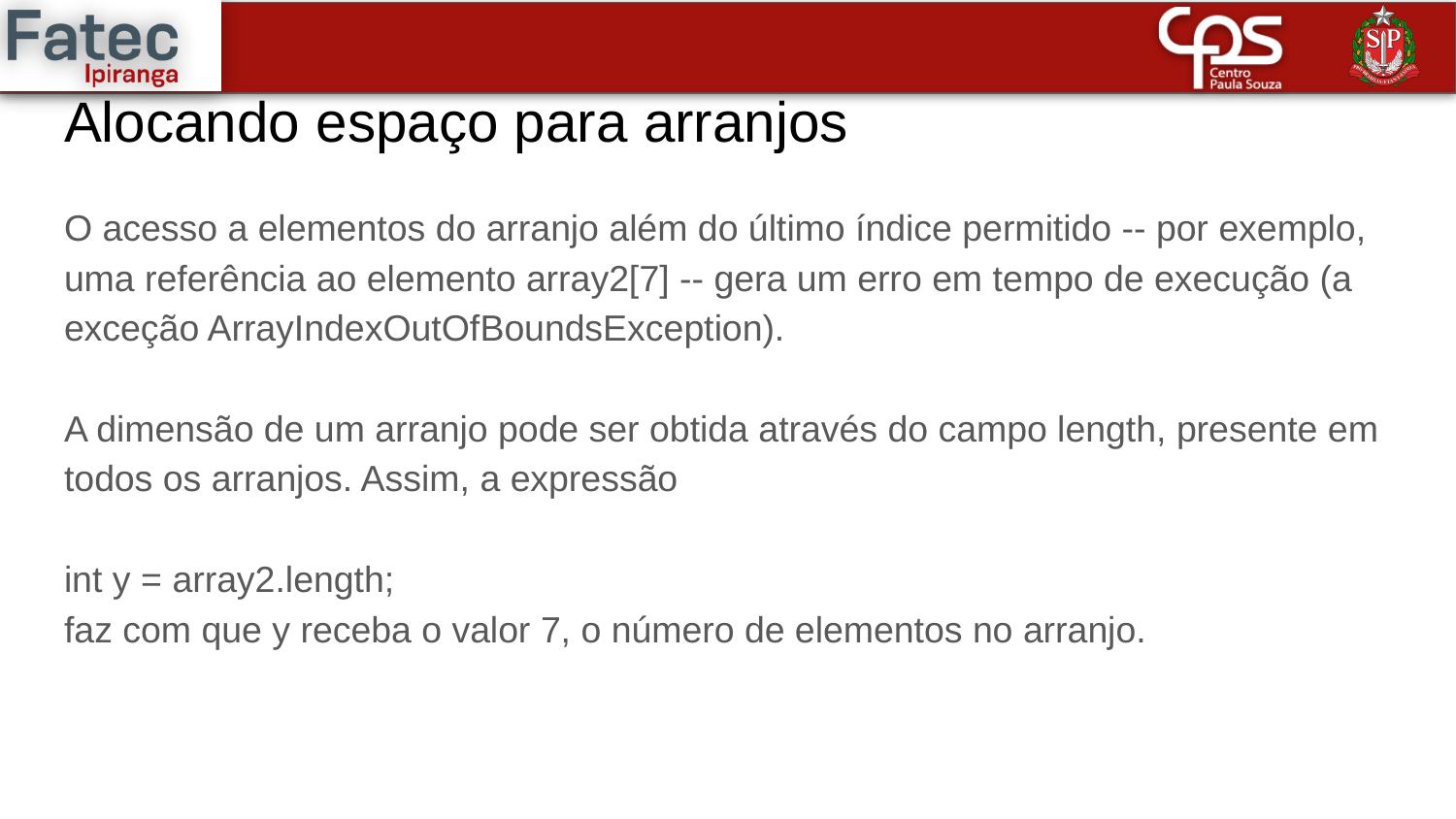

# Alocando espaço para arranjos
O acesso a elementos do arranjo além do último índice permitido -- por exemplo, uma referência ao elemento array2[7] -- gera um erro em tempo de execução (a exceção ArrayIndexOutOfBoundsException).

A dimensão de um arranjo pode ser obtida através do campo length, presente em todos os arranjos. Assim, a expressão

int y = array2.length;
faz com que y receba o valor 7, o número de elementos no arranjo.